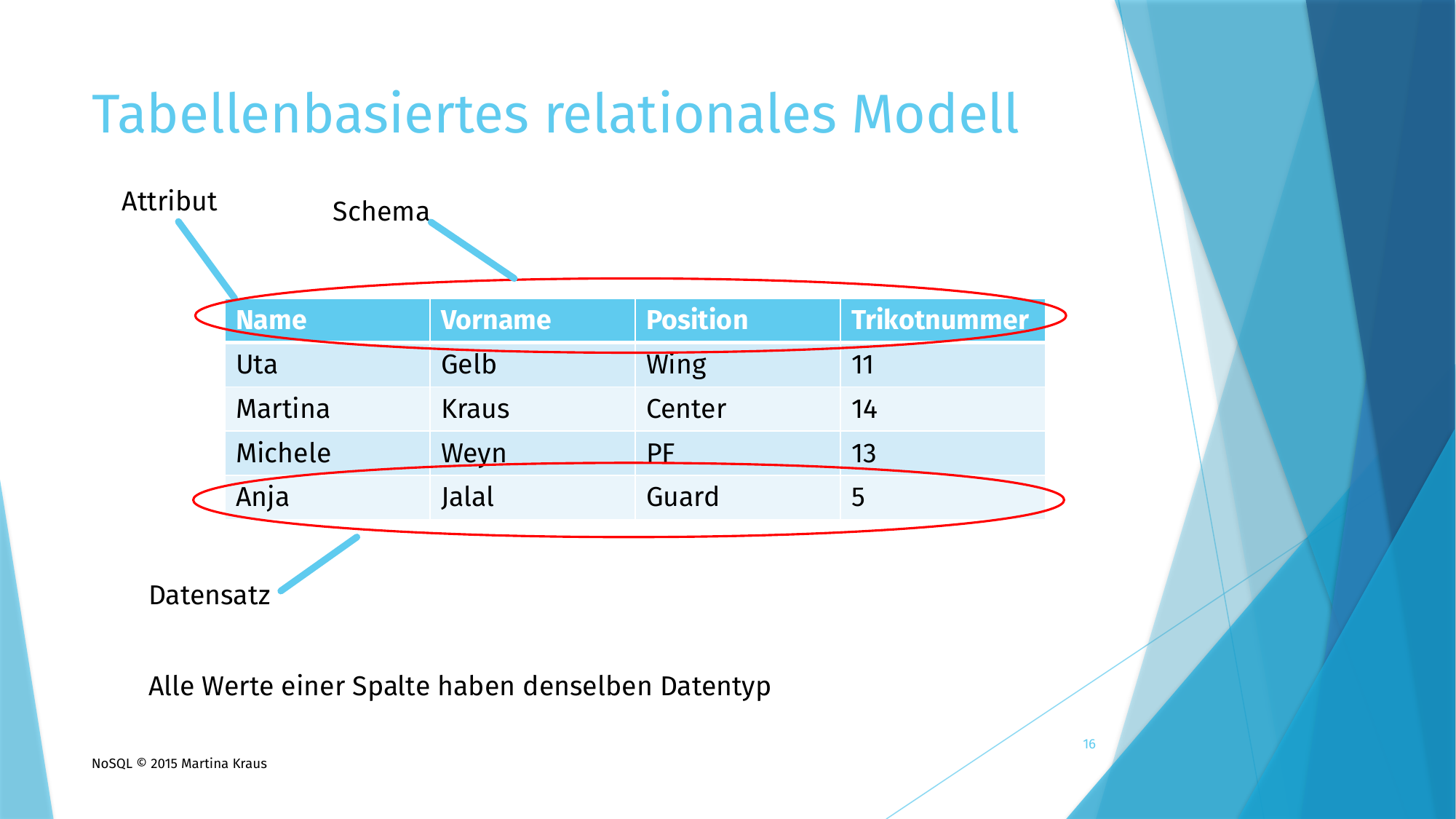

# Tabellenbasiertes relationales Modell
Attribut
Schema

| Name | Vorname | Position | Trikotnummer |
| --- | --- | --- | --- |
| Uta | Gelb | Wing | 11 |
| Martina | Kraus | Center | 14 |
| Michele | Weyn | PF | 13 |
| Anja | Jalal | Guard | 5 |

Datensatz
Alle Werte einer Spalte haben denselben Datentyp
16
NoSQL © 2015 Martina Kraus